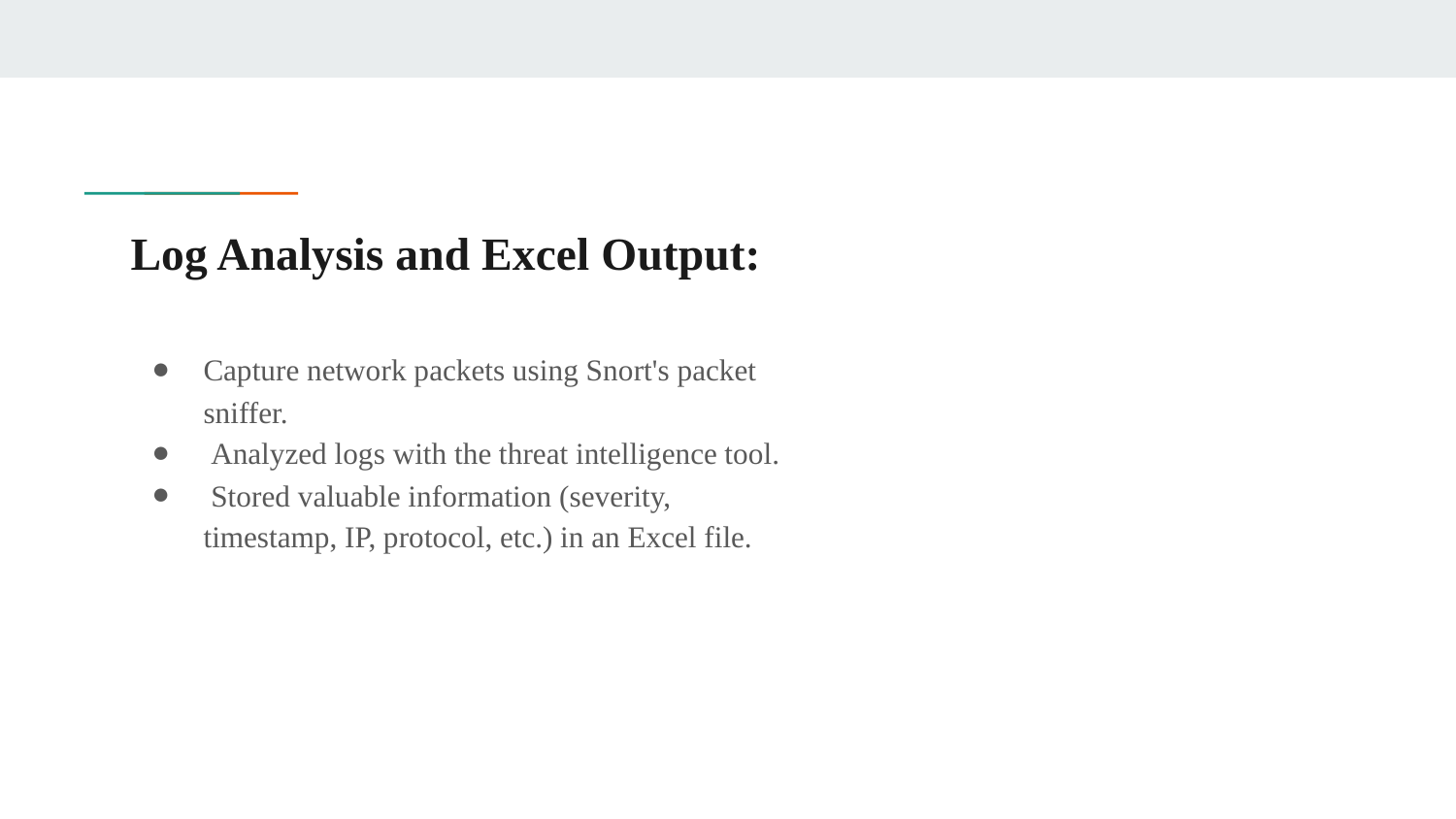

# Log Analysis and Excel Output:
Capture network packets using Snort's packet sniffer.
 Analyzed logs with the threat intelligence tool.
 Stored valuable information (severity, timestamp, IP, protocol, etc.) in an Excel file.